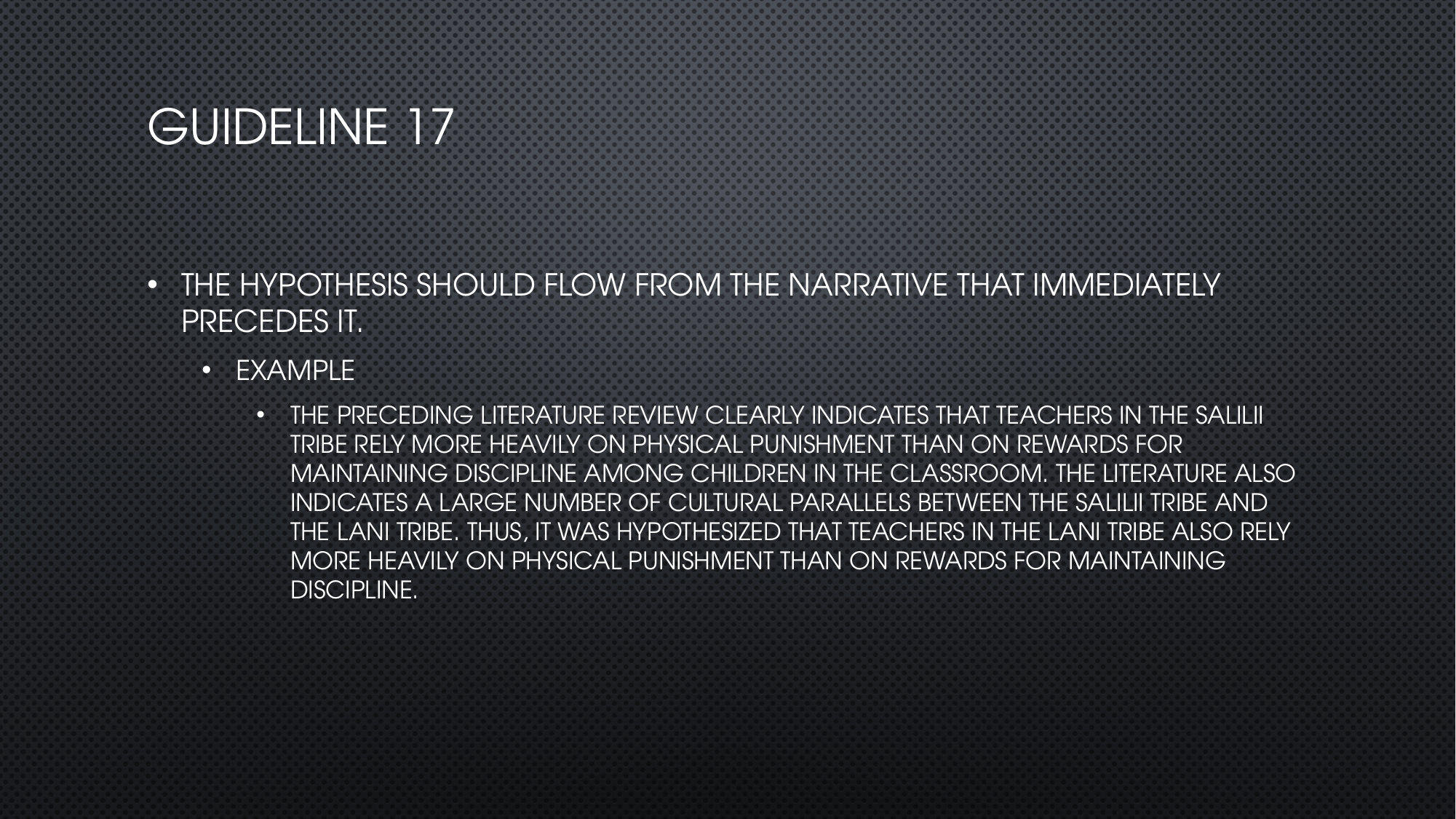

# Guideline 17
The hypothesis should flow from the narrative that immediately precedes it.
Example
The preceding literature review clearly indicates that teachers in the Salilii tribe rely more heavily on physical punishment than on rewards for maintaining discipline among children in the classroom. The literature also indicates a large number of cultural parallels between the Salilii tribe and the Lani tribe. Thus, it was hypothesized that teachers in the Lani tribe also rely more heavily on physical punishment than on rewards for maintaining discipline.